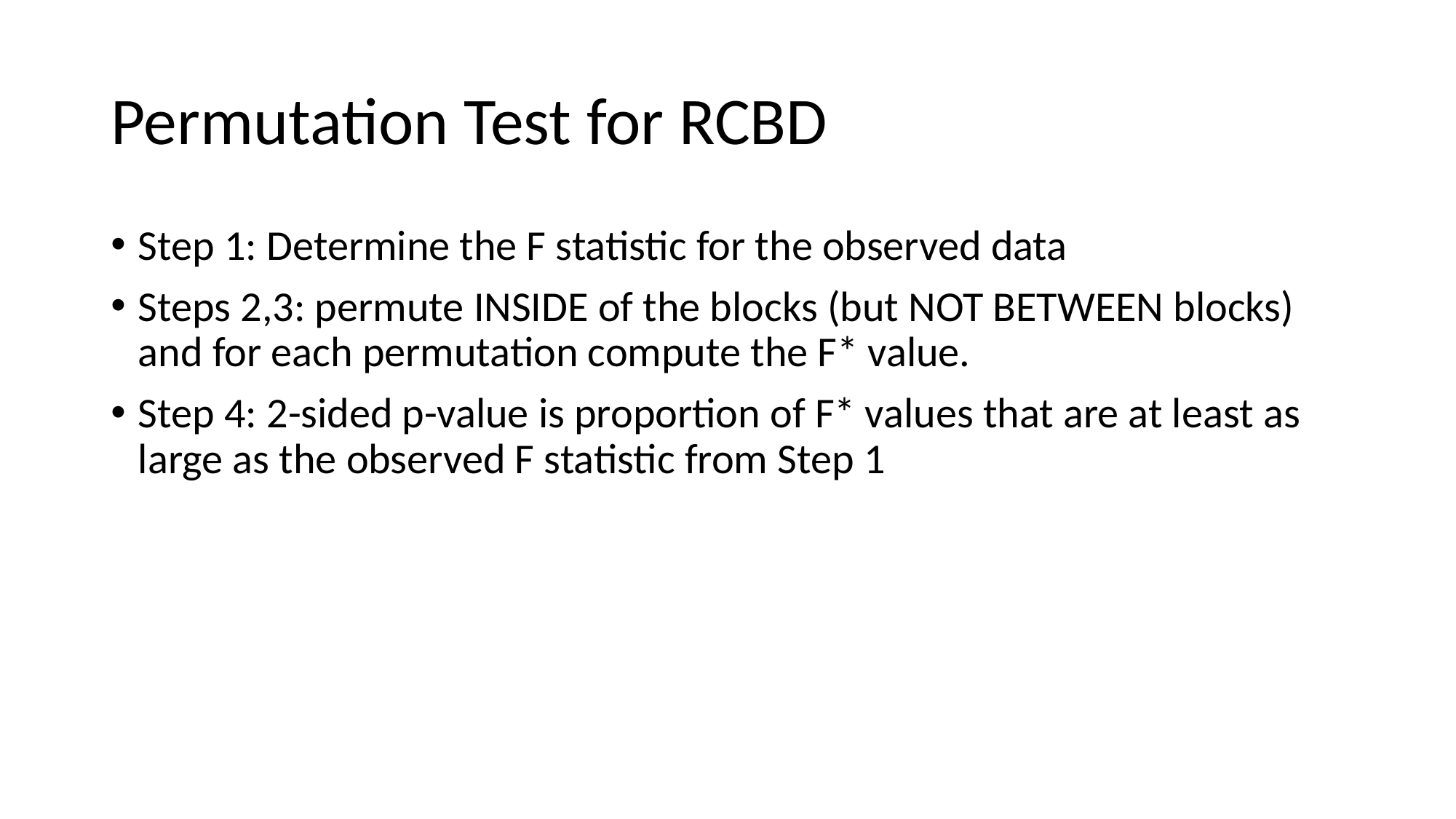

# Permutation Test for RCBD
Step 1: Determine the F statistic for the observed data
Steps 2,3: permute INSIDE of the blocks (but NOT BETWEEN blocks) and for each permutation compute the F* value.
Step 4: 2-sided p-value is proportion of F* values that are at least as large as the observed F statistic from Step 1